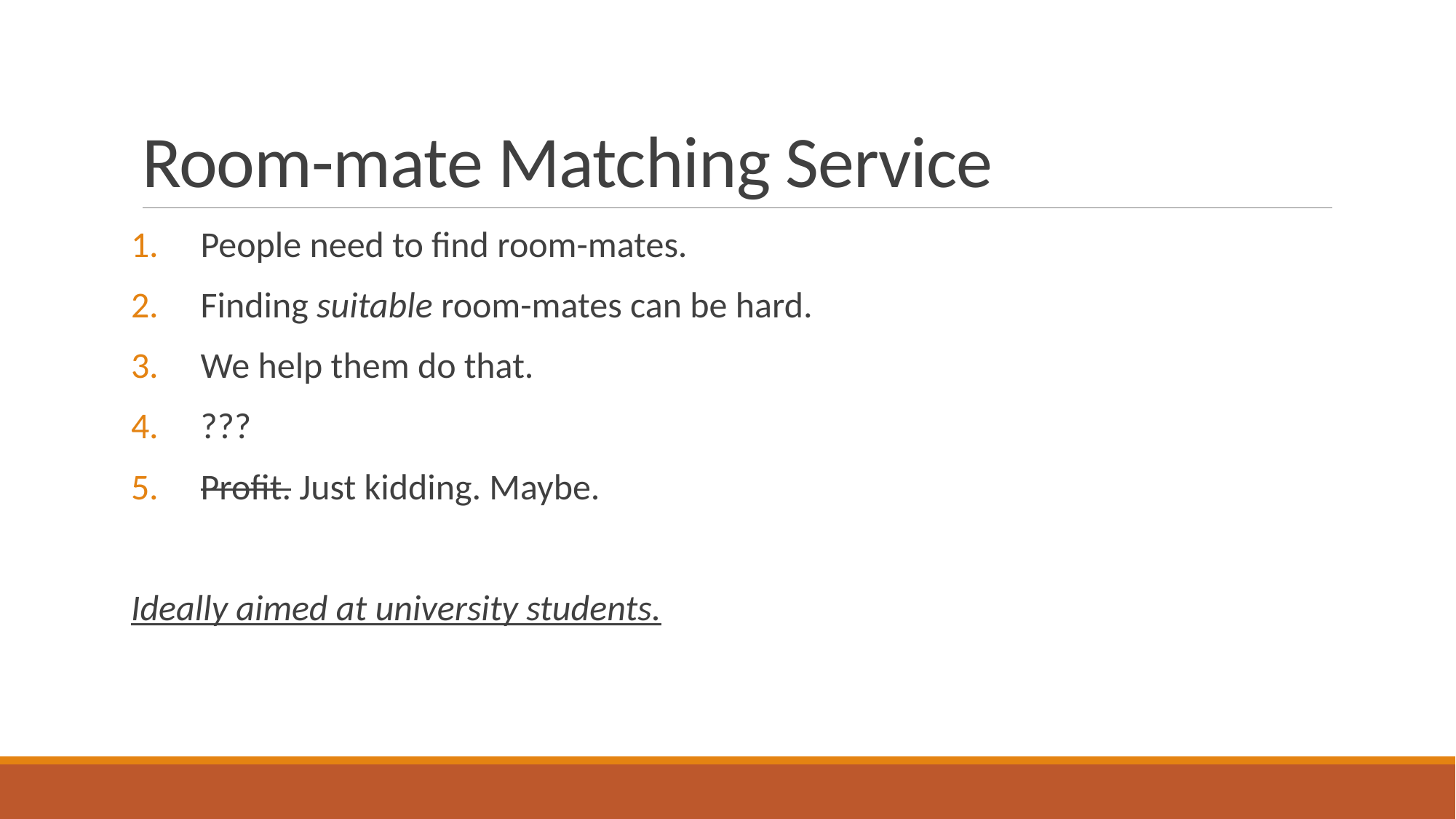

# Room-mate Matching Service
 People need to find room-mates.
 Finding suitable room-mates can be hard.
 We help them do that.
 ???
 Profit. Just kidding. Maybe.

Ideally aimed at university students.